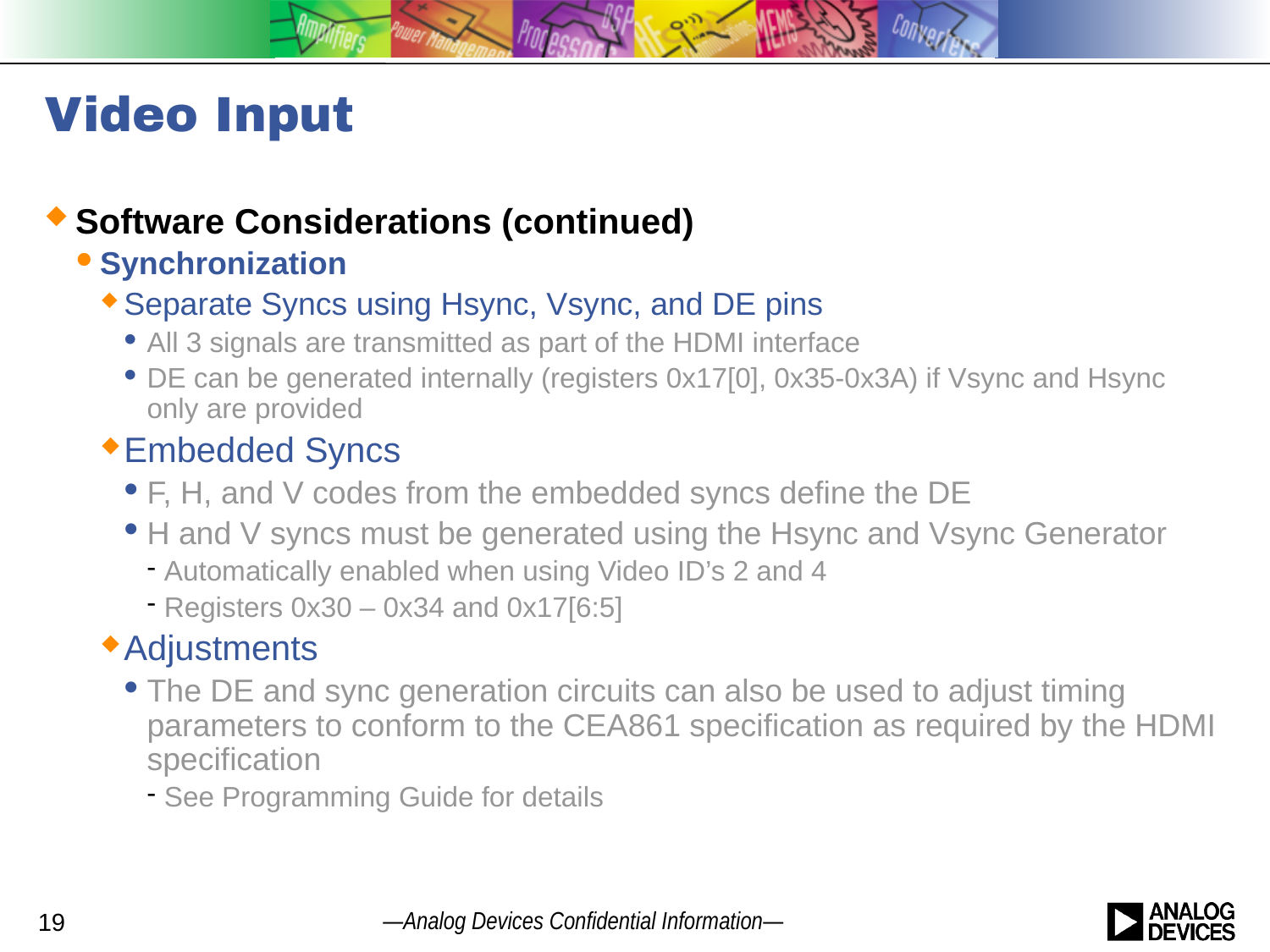

# Video Input
Software Considerations (continued)
Synchronization
Separate Syncs using Hsync, Vsync, and DE pins
All 3 signals are transmitted as part of the HDMI interface
DE can be generated internally (registers 0x17[0], 0x35-0x3A) if Vsync and Hsync only are provided
Embedded Syncs
F, H, and V codes from the embedded syncs define the DE
H and V syncs must be generated using the Hsync and Vsync Generator
Automatically enabled when using Video ID’s 2 and 4
Registers 0x30 – 0x34 and 0x17[6:5]
Adjustments
The DE and sync generation circuits can also be used to adjust timing parameters to conform to the CEA861 specification as required by the HDMI specification
See Programming Guide for details
19